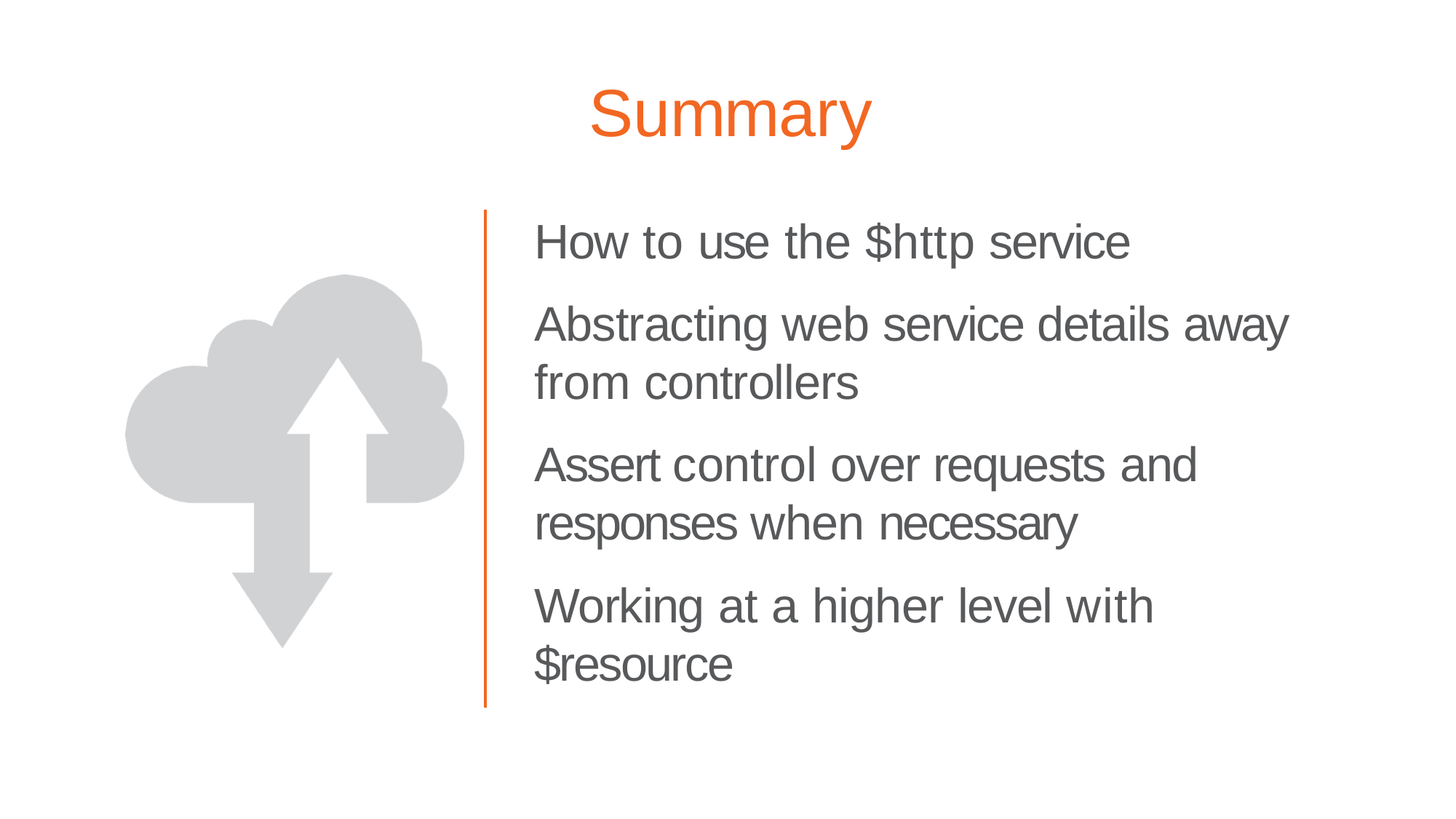

# Summary

How to use the $http service
Abstracting web service details away  from controllers
Assert control over requests and  responses when necessary
Working at a higher level with $resource